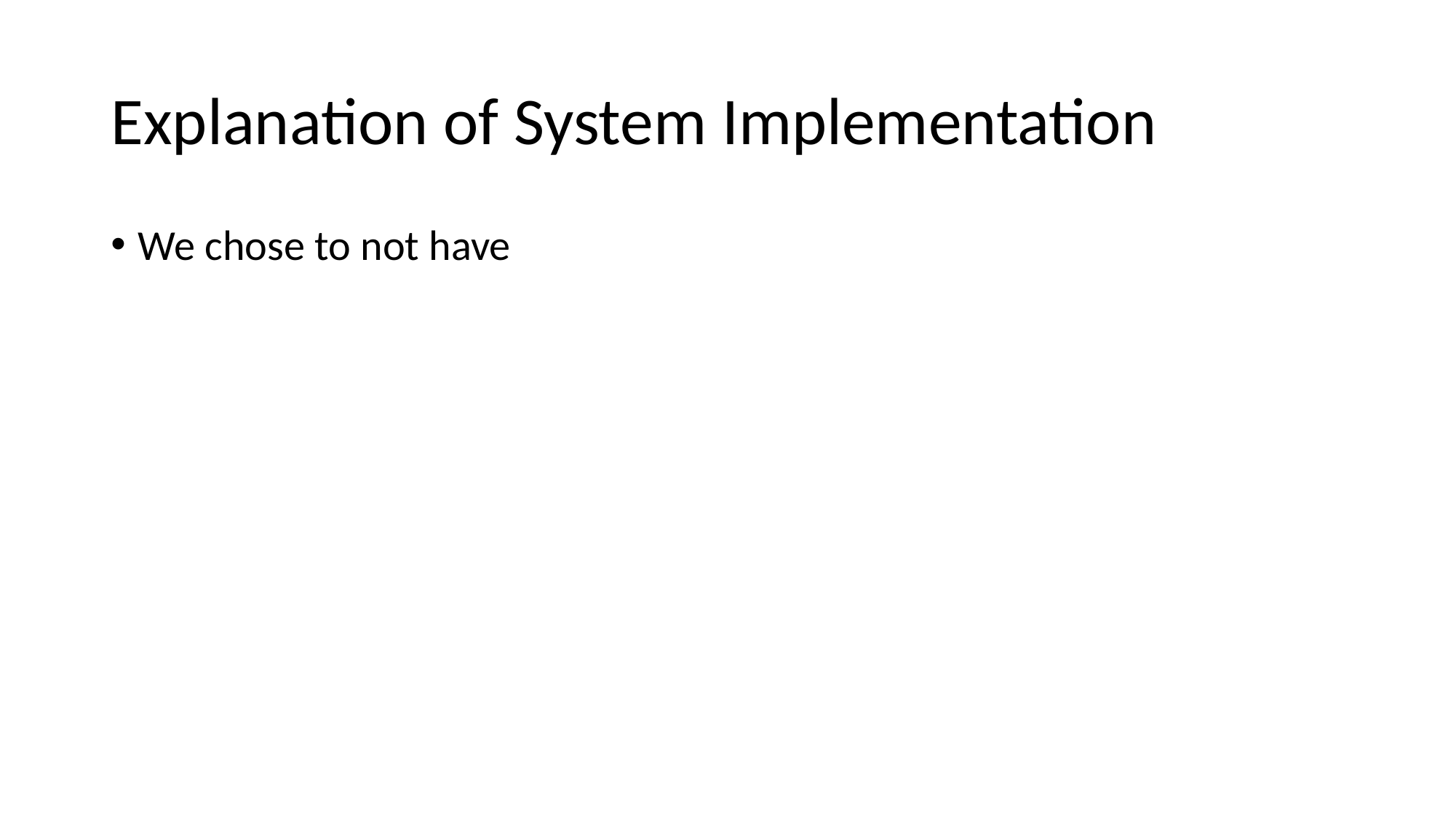

# Explanation of System Implementation
We chose to not have